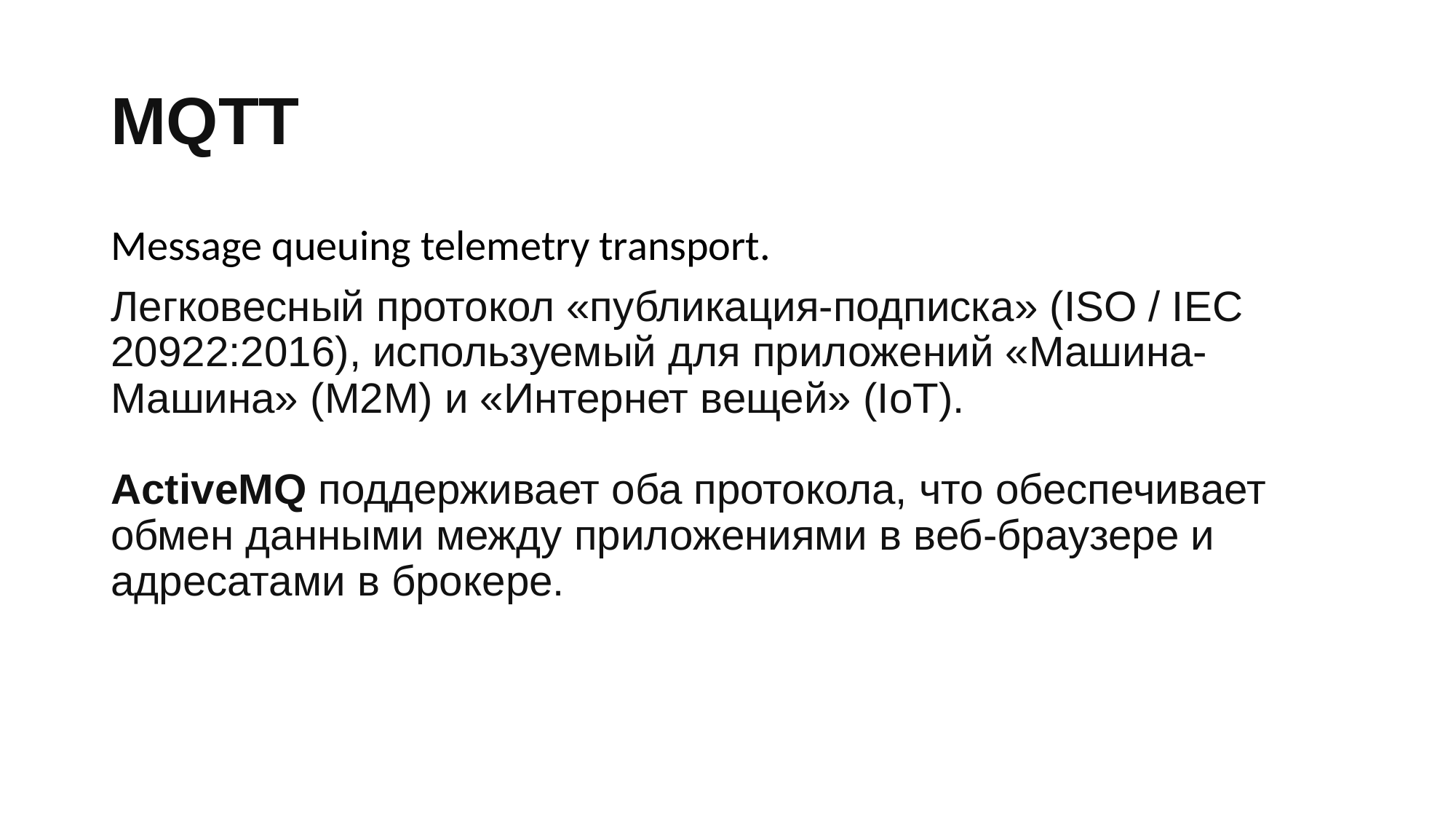

# MQTT
Message queuing telemetry transport.
Легковесный протокол «публикация-подписка» (ISO / IEC 20922:2016), используемый для приложений «Машина-Машина» (M2M) и «Интернет вещей» (IoT).
ActiveMQ поддерживает оба протокола, что обеспечивает обмен данными между приложениями в веб-браузере и адресатами в брокере.